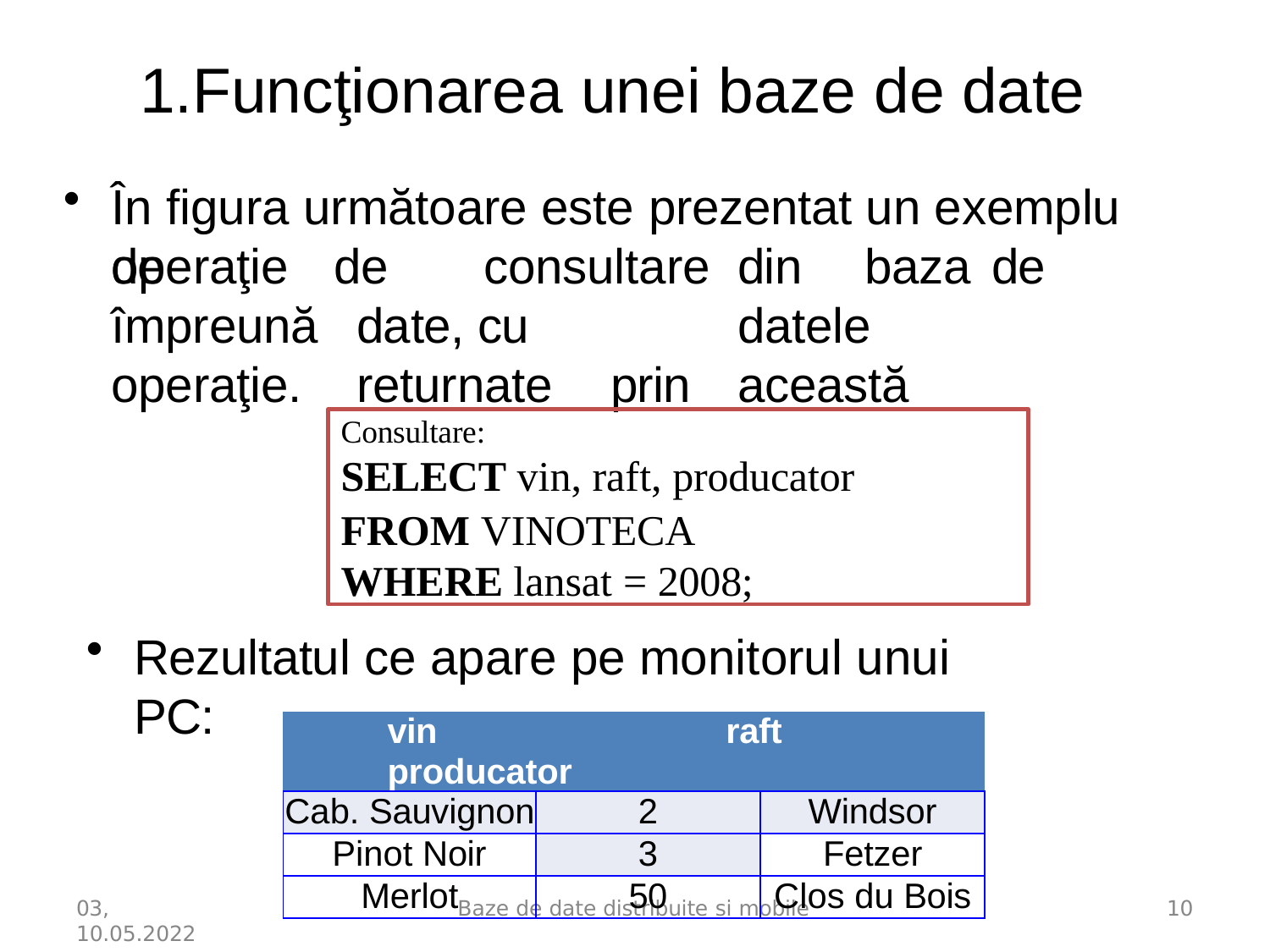

# 1.Funcţionarea unei baze de date
În figura următoare este prezentat un exemplu de
operaţie împreună operaţie.
de	consultare	din	baza	de	date, cu		datele	returnate	prin	această
Consultare:
SELECT vin, raft, producator
FROM VINOTECA
WHERE lansat = 2008;
Rezultatul ce apare pe monitorul unui PC:
| vin raft producator |  |  |
| --- | --- | --- |
| Cab. Sauvignon | 2 | Windsor |
| Pinot Noir | 3 | Fetzer |
| Merlot | 50 | Clos du Bois |
03,
10.05.2022
Baze de date distribuite si mobile
10